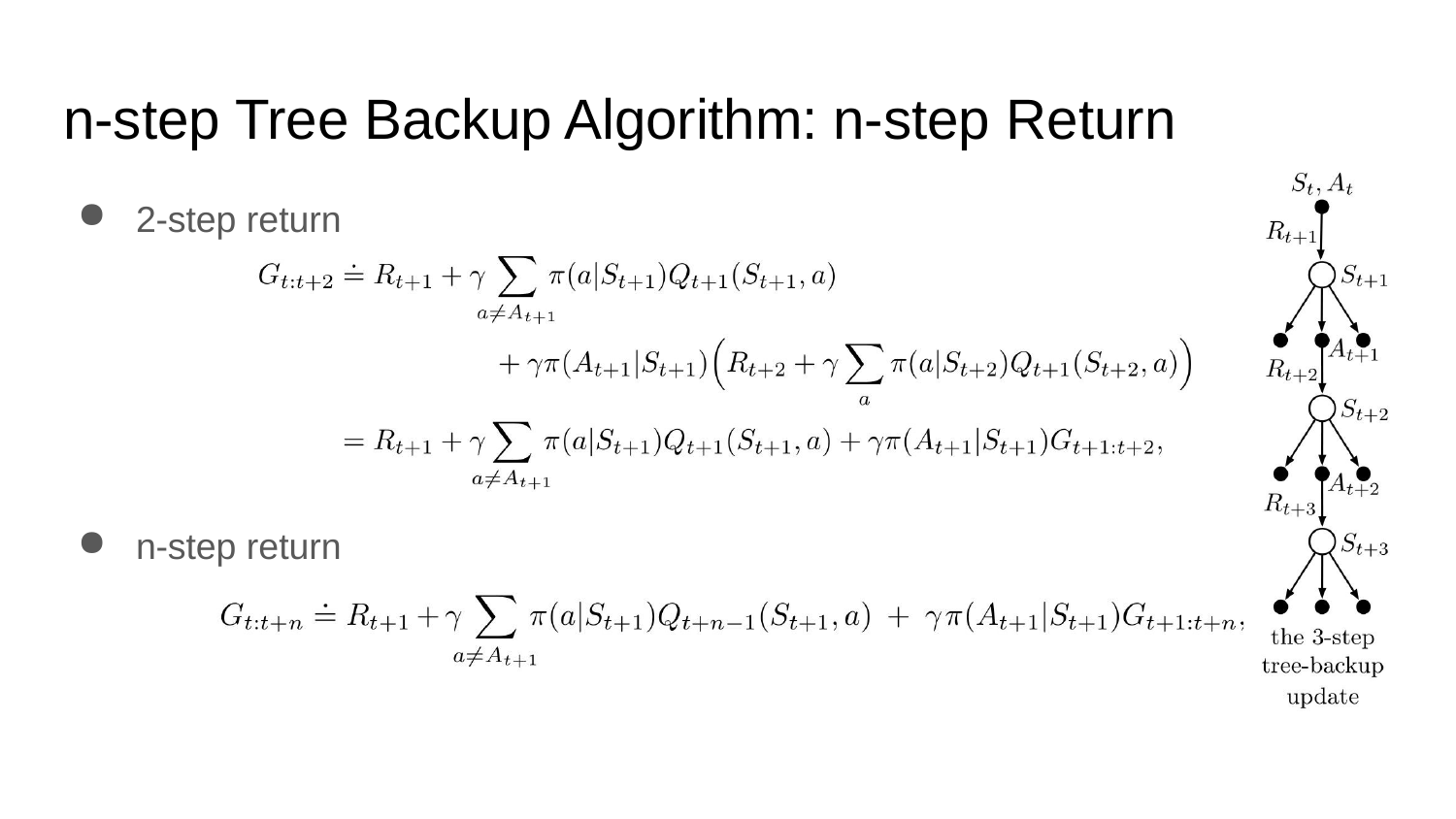

# n-step Tree Backup Algorithm: n-step Return

2-step return

n-step return